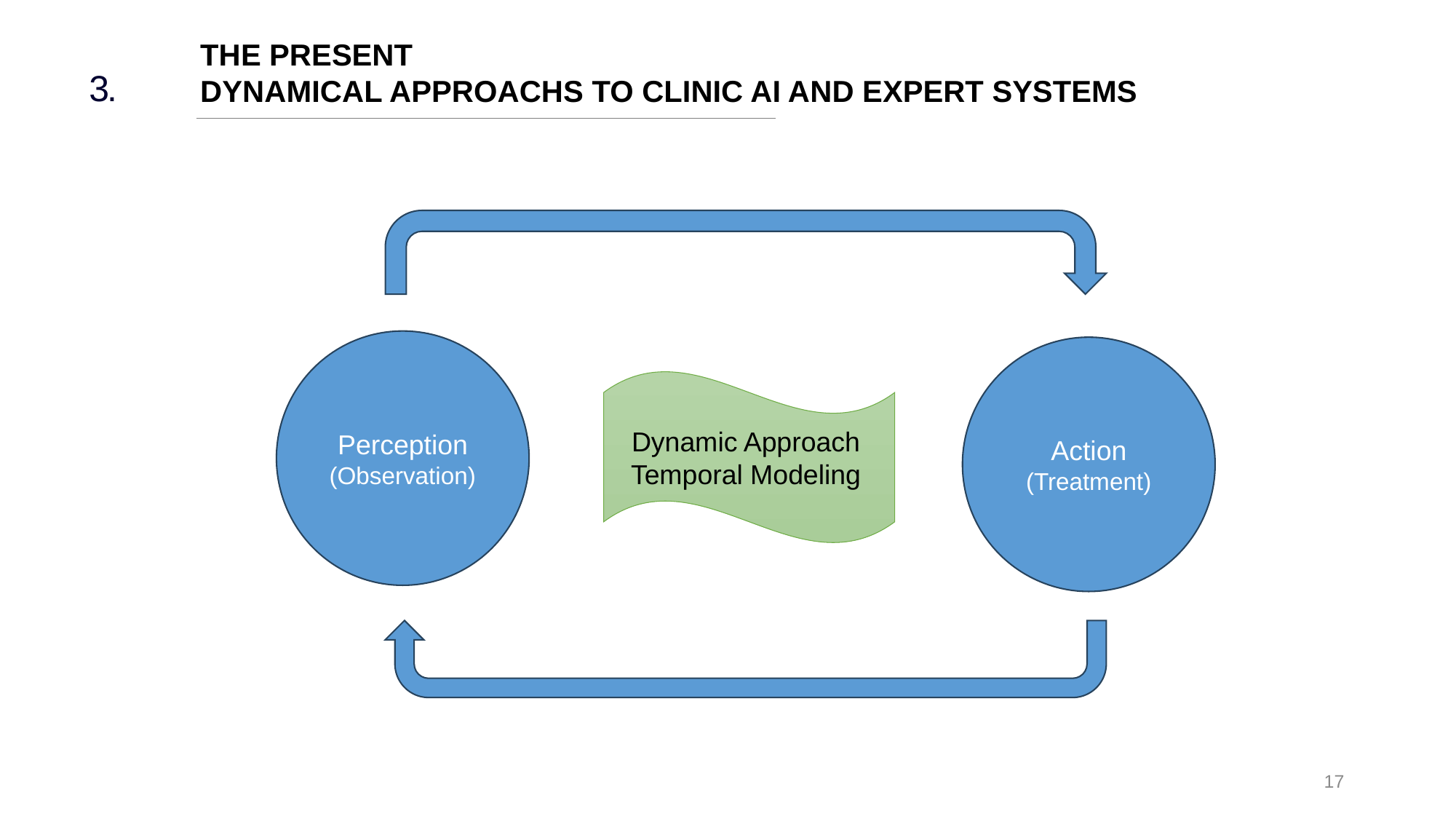

THE PRESENT
DYNAMICAL APPROACHS TO CLINIC AI AND EXPERT SYSTEMS
3.

Perception
(Observation)
Action
(Treatment)

Dynamic Approach
Temporal Modeling

17